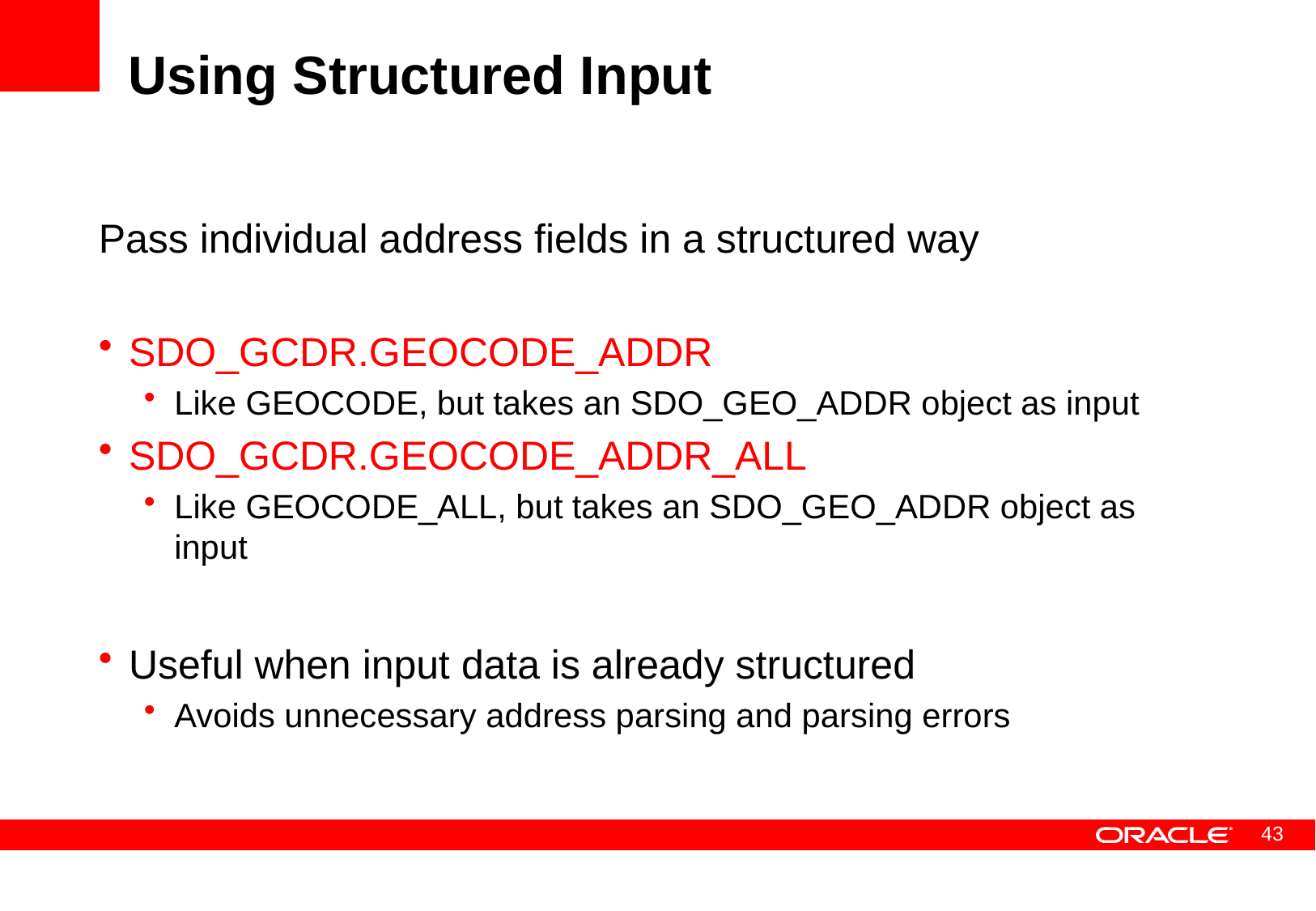

# Using Structured Input
Pass individual address fields in a structured way

SDO_GCDR.GEOCODE_ADDR
Like GEOCODE, but takes an SDO_GEO_ADDR object as input
SDO_GCDR.GEOCODE_ADDR_ALL
Like GEOCODE_ALL, but takes an SDO_GEO_ADDR object as input

Useful when input data is already structured
Avoids unnecessary address parsing and parsing errors